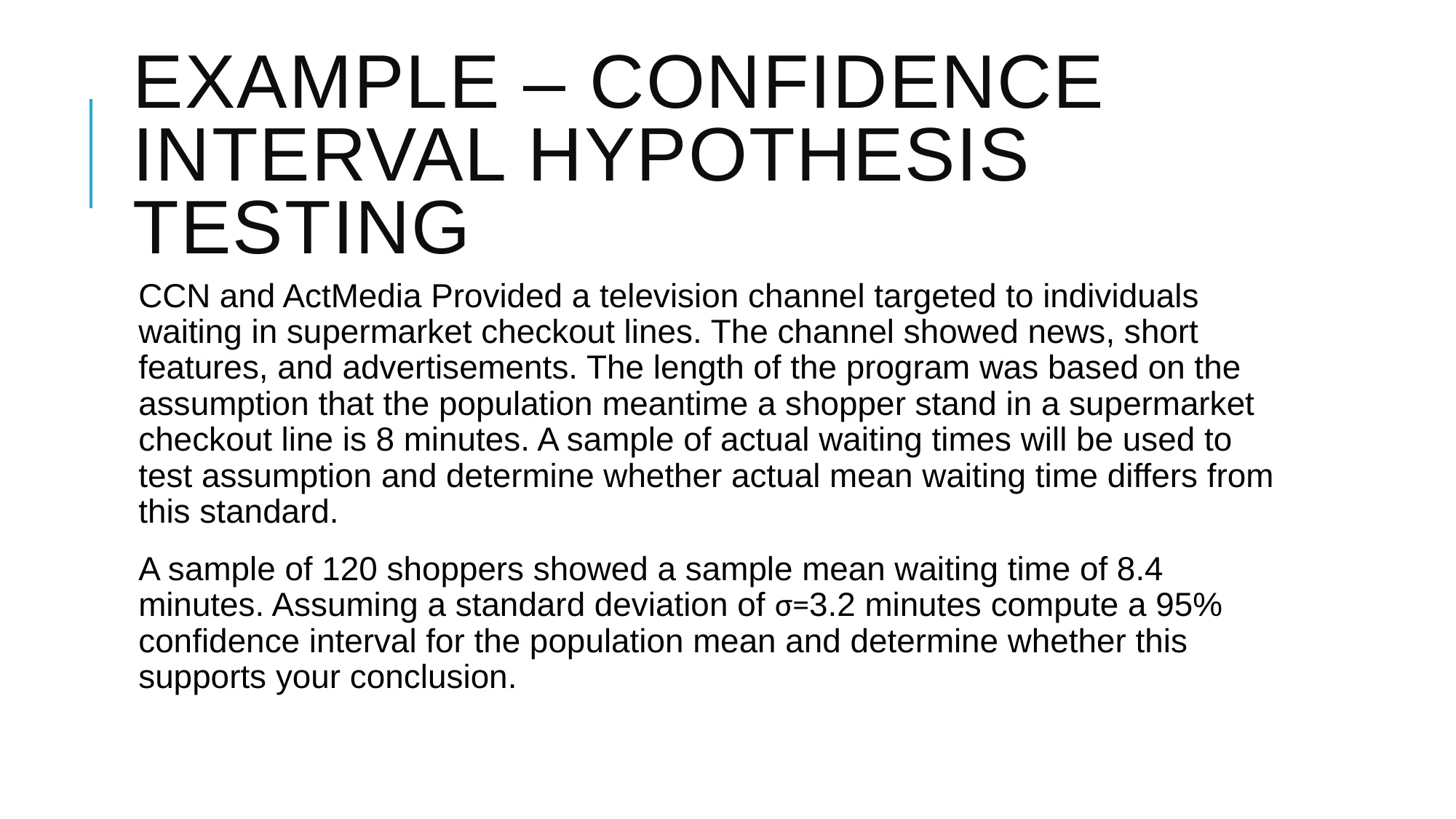

# Example – Confidence Interval Hypothesis Testing
CCN and ActMedia Provided a television channel targeted to individuals waiting in supermarket checkout lines. The channel showed news, short features, and advertisements. The length of the program was based on the assumption that the population meantime a shopper stand in a supermarket checkout line is 8 minutes. A sample of actual waiting times will be used to test assumption and determine whether actual mean waiting time differs from this standard.
A sample of 120 shoppers showed a sample mean waiting time of 8.4 minutes. Assuming a standard deviation of σ=3.2 minutes compute a 95% confidence interval for the population mean and determine whether this supports your conclusion.